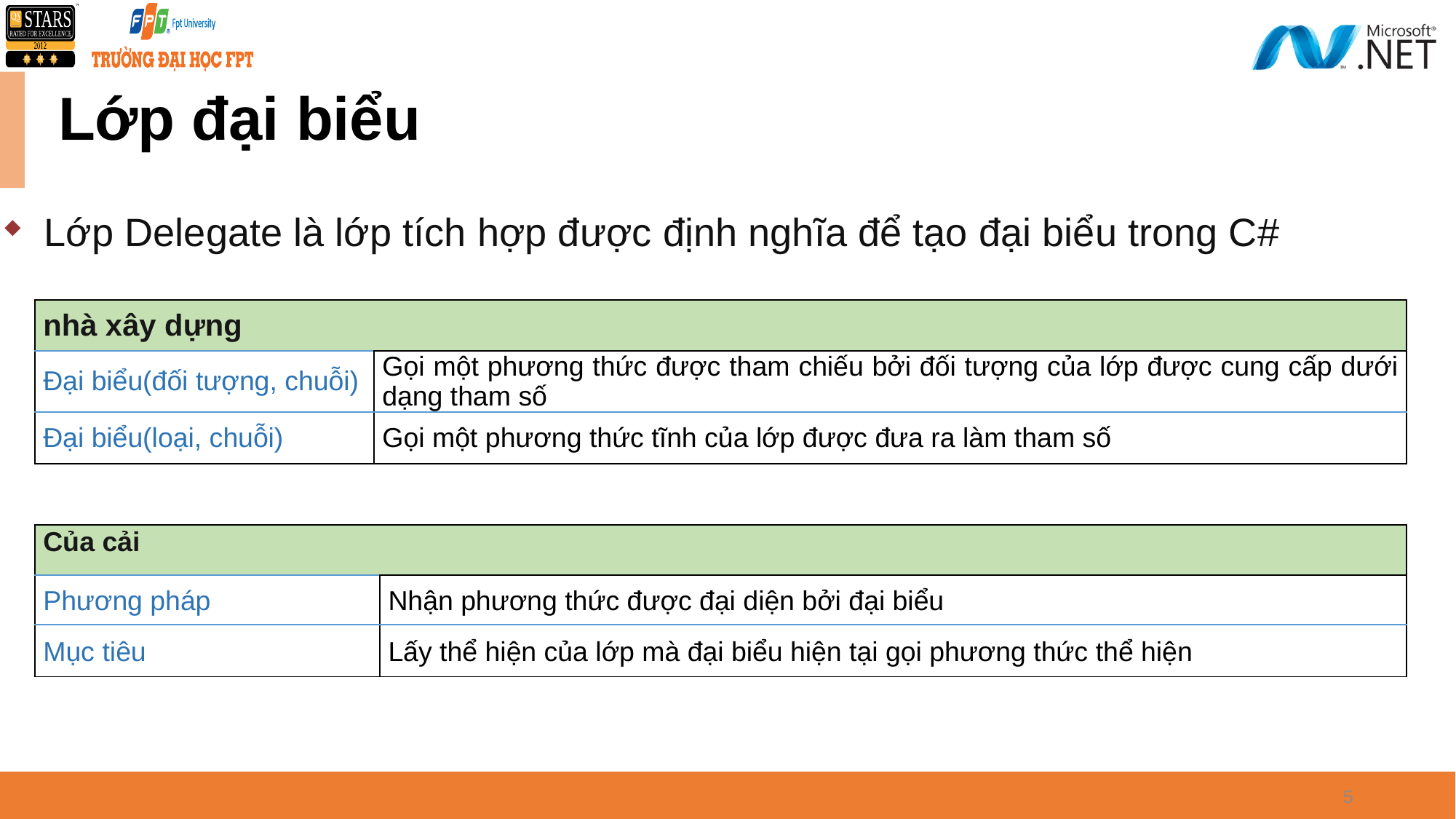

# Lớp đại biểu
Lớp Delegate là lớp tích hợp được định nghĩa để tạo đại biểu trong C#
| nhà xây dựng | Sự miêu tả |
| --- | --- |
| Đại biểu(đối tượng, chuỗi) | Gọi một phương thức được tham chiếu bởi đối tượng của lớp được cung cấp dưới dạng tham số |
| Đại biểu(loại, chuỗi) | Gọi một phương thức tĩnh của lớp được đưa ra làm tham số |
| Của cải | Sự miêu tả |
| --- | --- |
| Phương pháp | Nhận phương thức được đại diện bởi đại biểu |
| Mục tiêu | Lấy thể hiện của lớp mà đại biểu hiện tại gọi phương thức thể hiện |
5